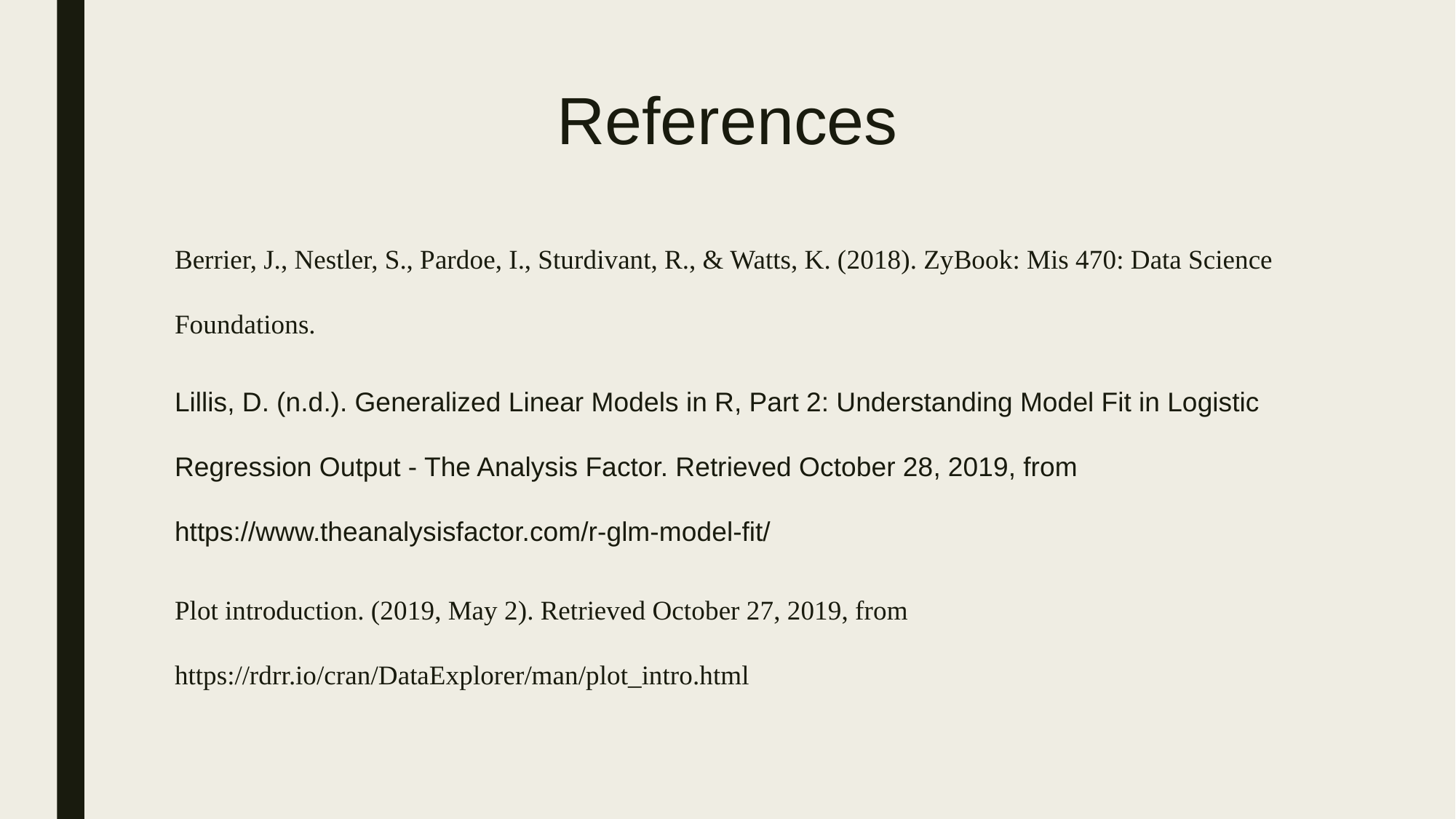

# References
Berrier, J., Nestler, S., Pardoe, I., Sturdivant, R., & Watts, K. (2018). ZyBook: Mis 470: Data Science Foundations.
Lillis, D. (n.d.). Generalized Linear Models in R, Part 2: Understanding Model Fit in Logistic Regression Output - The Analysis Factor. Retrieved October 28, 2019, from https://www.theanalysisfactor.com/r-glm-model-fit/
Plot introduction. (2019, May 2). Retrieved October 27, 2019, from https://rdrr.io/cran/DataExplorer/man/plot_intro.html